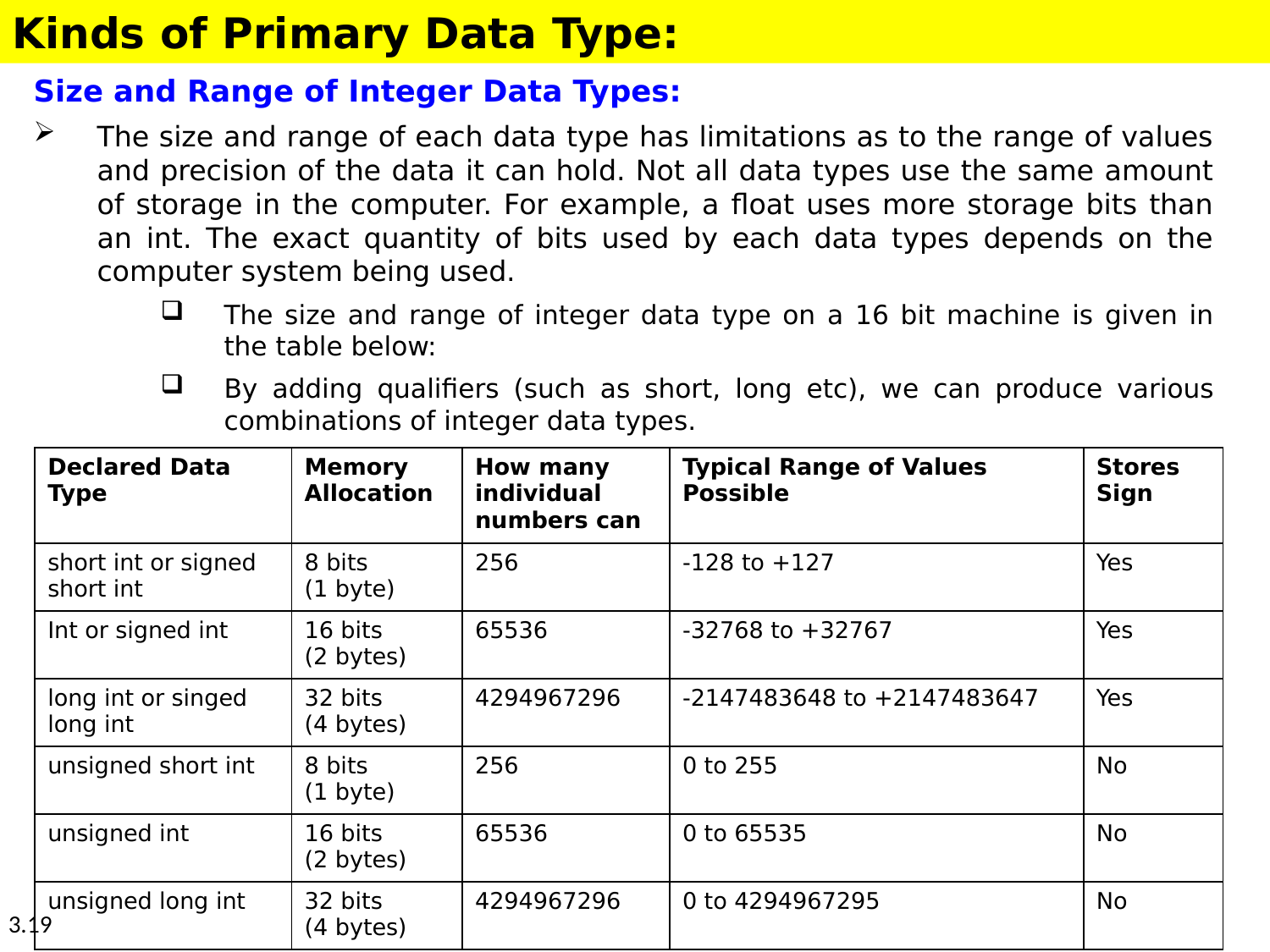

Kinds of Primary Data Type:
Size and Range of Integer Data Types:
The size and range of each data type has limitations as to the range of values and precision of the data it can hold. Not all data types use the same amount of storage in the computer. For example, a float uses more storage bits than an int. The exact quantity of bits used by each data types depends on the computer system being used.
The size and range of integer data type on a 16 bit machine is given in the table below:
By adding qualifiers (such as short, long etc), we can produce various combinations of integer data types.
| Declared Data Type | Memory Allocation | How many individual numbers can | Typical Range of Values Possible | Stores Sign |
| --- | --- | --- | --- | --- |
| short int or signed short int | 8 bits (1 byte) | 256 | -128 to +127 | Yes |
| Int or signed int | 16 bits (2 bytes) | 65536 | -32768 to +32767 | Yes |
| long int or singed long int | 32 bits (4 bytes) | 4294967296 | -2147483648 to +2147483647 | Yes |
| unsigned short int | 8 bits (1 byte) | 256 | 0 to 255 | No |
| unsigned int | 16 bits (2 bytes) | 65536 | 0 to 65535 | No |
| unsigned long int | 32 bits (4 bytes) | 4294967296 | 0 to 4294967295 | No |

3.19